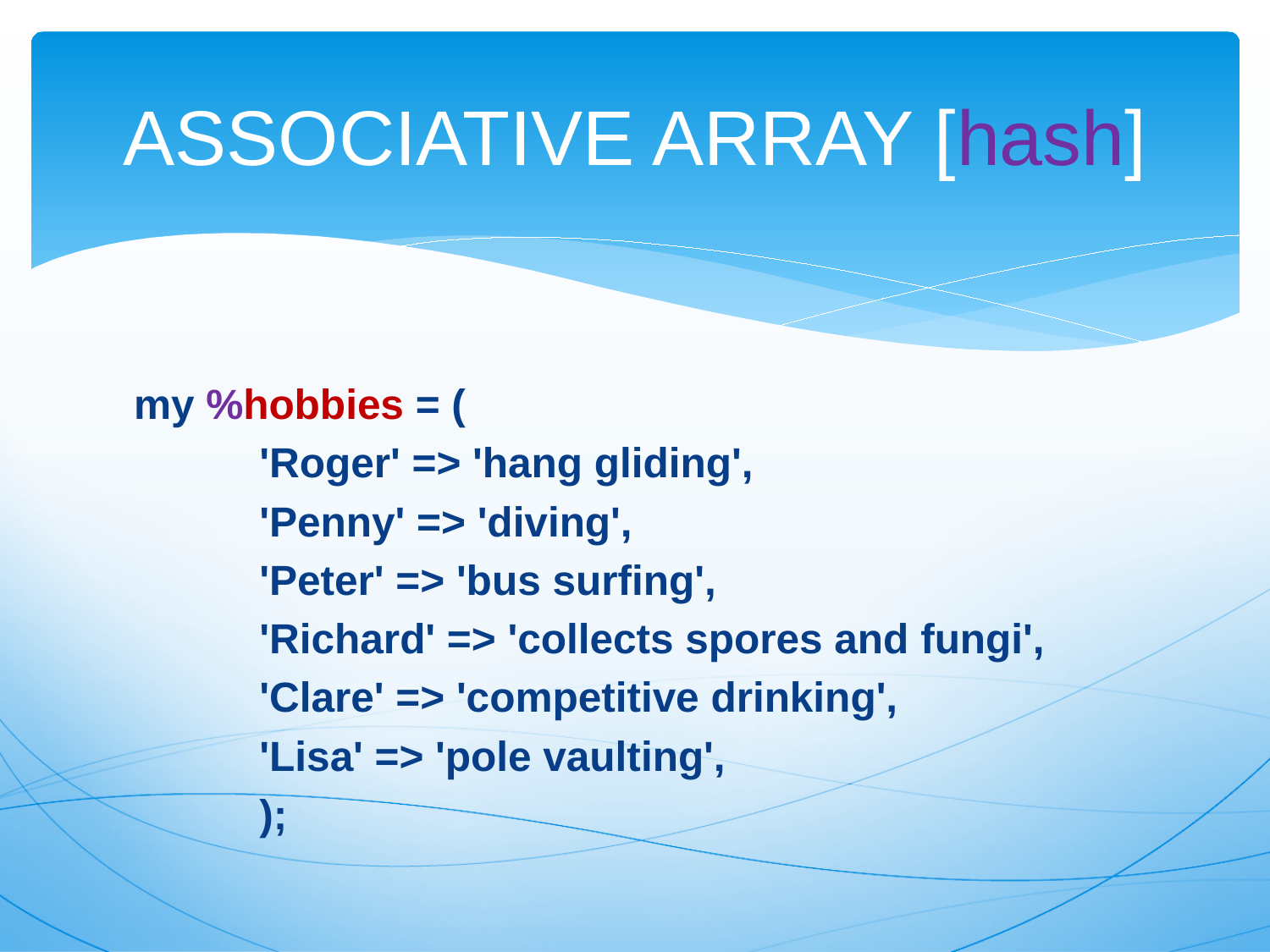

# ASSOCIATIVE ARRAY [hash]
my %hobbies = (
		'Roger' => 'hang gliding',
		'Penny' => 'diving',
		'Peter' => 'bus surfing',
		'Richard' => 'collects spores and fungi',
		'Clare' => 'competitive drinking',
		'Lisa' => 'pole vaulting',
		);